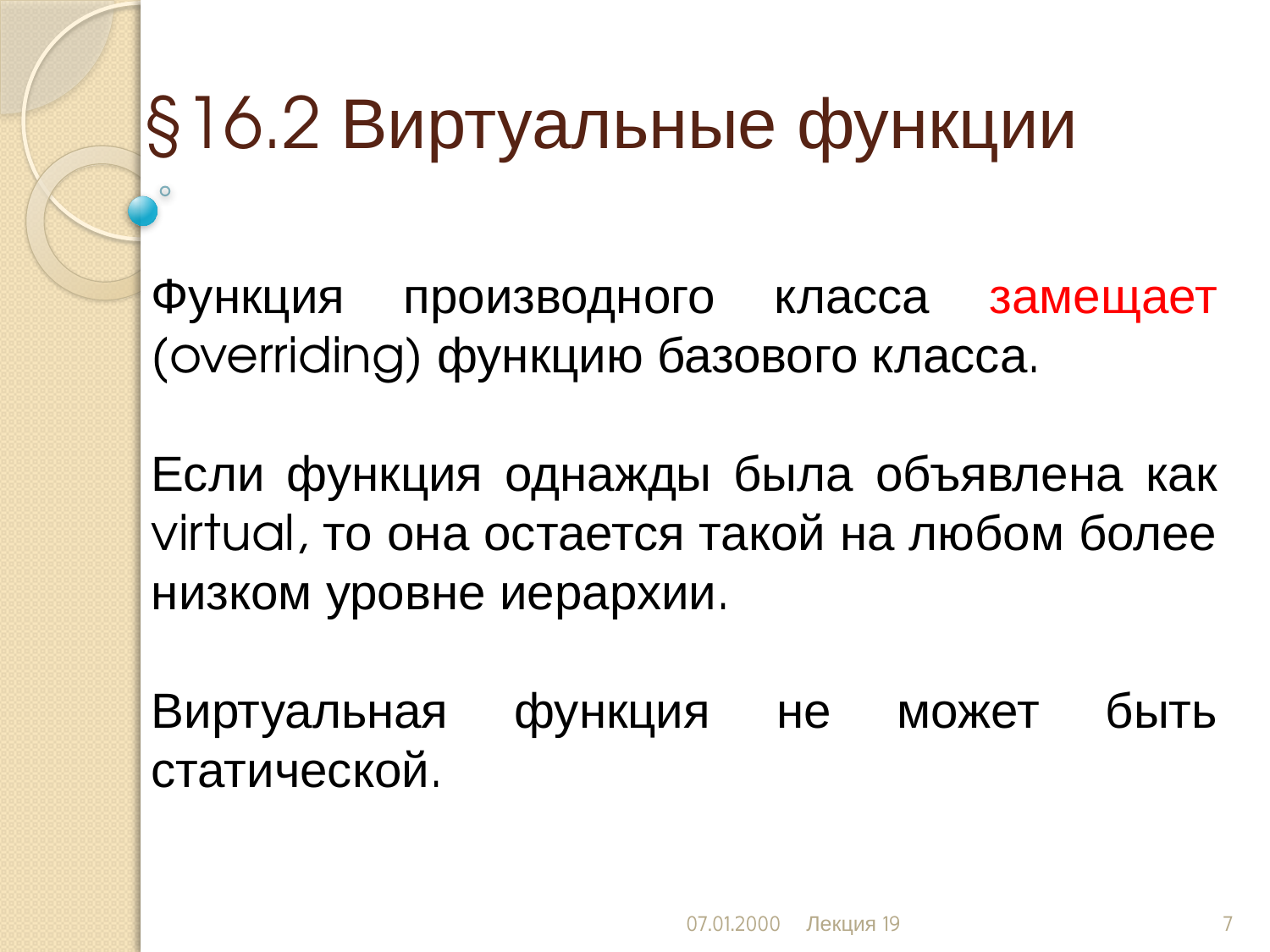

# §16.2 Виртуальные функции
Функция производного класса замещает (overriding) функцию базового класса.

Если функция однажды была объявлена как virtual, то она остается такой на любом более низком уровне иерархии.

Виртуальная функция не может быть статической.
07.01.2000
Лекция 19
7